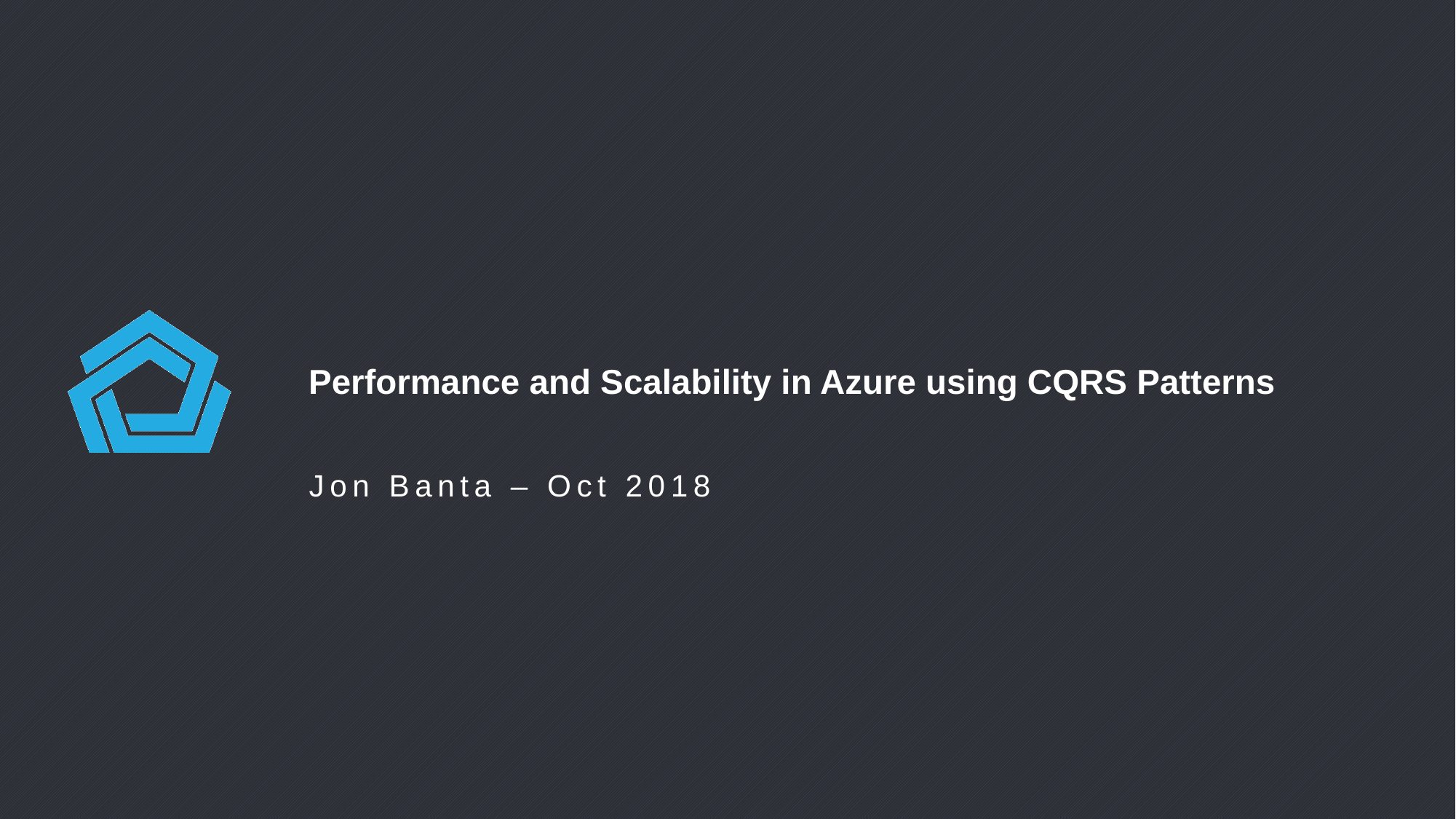

# Performance and Scalability in Azure using CQRS Patterns
Jon Banta – Oct 2018